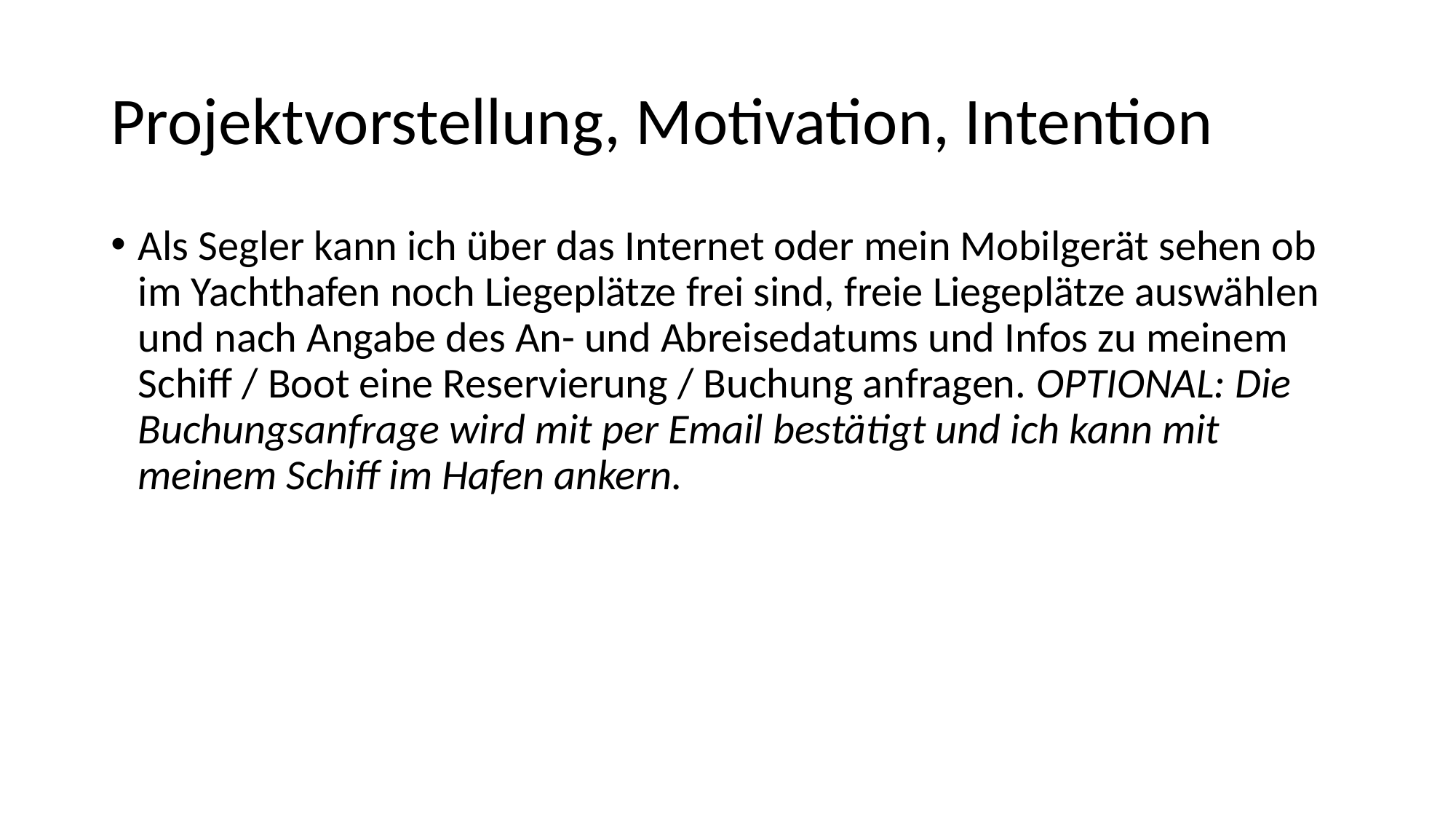

# Projektvorstellung, Motivation, Intention
Als Segler kann ich über das Internet oder mein Mobilgerät sehen ob im Yachthafen noch Liegeplätze frei sind, freie Liegeplätze auswählen und nach Angabe des An- und Abreisedatums und Infos zu meinem Schiff / Boot eine Reservierung / Buchung anfragen. OPTIONAL: Die Buchungsanfrage wird mit per Email bestätigt und ich kann mit meinem Schiff im Hafen ankern.